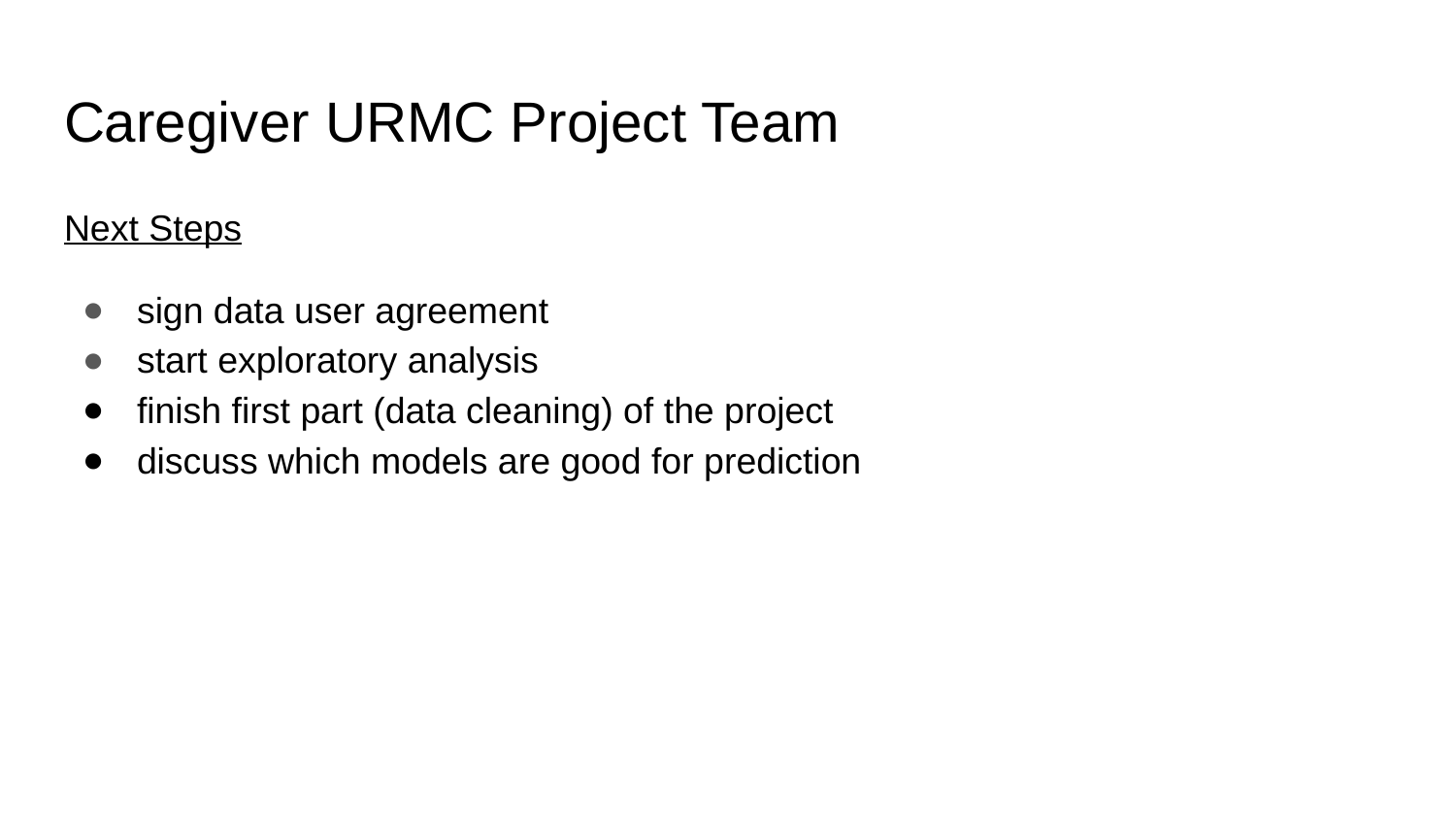

# Caregiver URMC Project Team
Next Steps
sign data user agreement
start exploratory analysis
finish first part (data cleaning) of the project
discuss which models are good for prediction